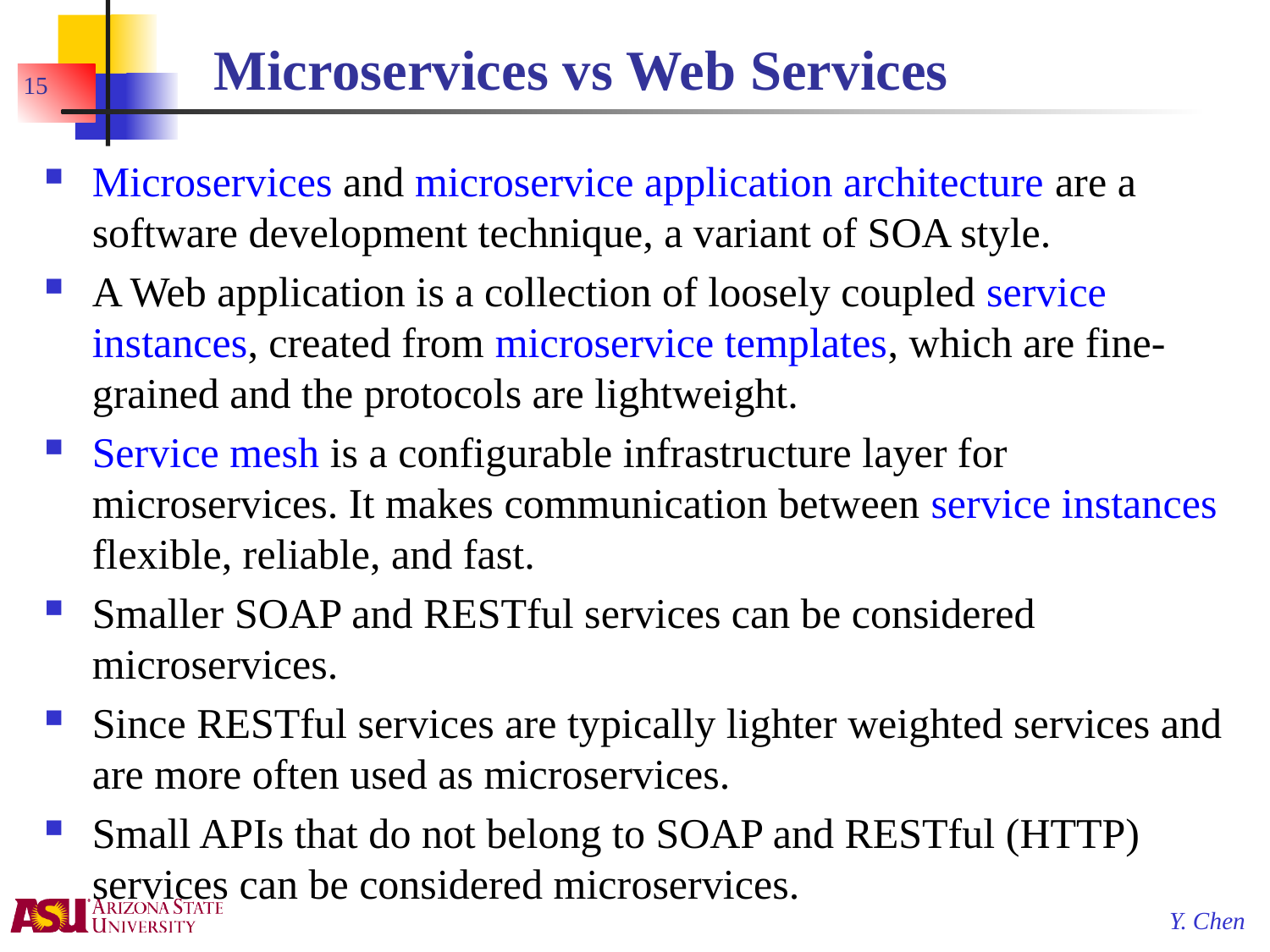

# Microservices vs Web Services
15
Microservices and microservice application architecture are a software development technique, a variant of SOA style.
A Web application is a collection of loosely coupled service instances, created from microservice templates, which are fine-grained and the protocols are lightweight.
Service mesh is a configurable infrastructure layer for microservices. It makes communication between service instances flexible, reliable, and fast.
Smaller SOAP and RESTful services can be considered microservices.
Since RESTful services are typically lighter weighted services and are more often used as microservices.
Small APIs that do not belong to SOAP and RESTful (HTTP) services can be considered microservices.